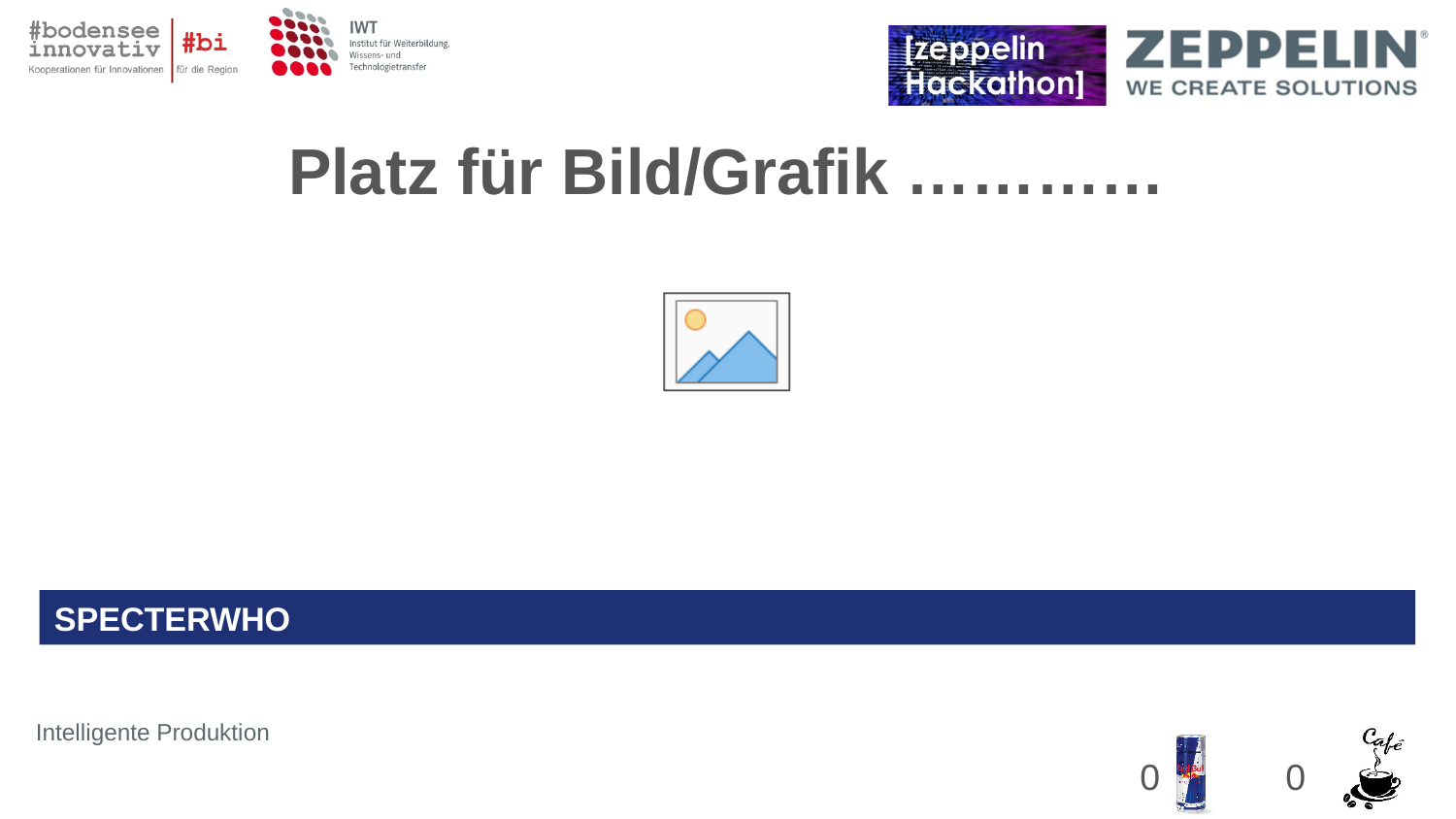

SPECTERWHO
Intelligente Produktion
0	0
25.08.2014
Thema
1